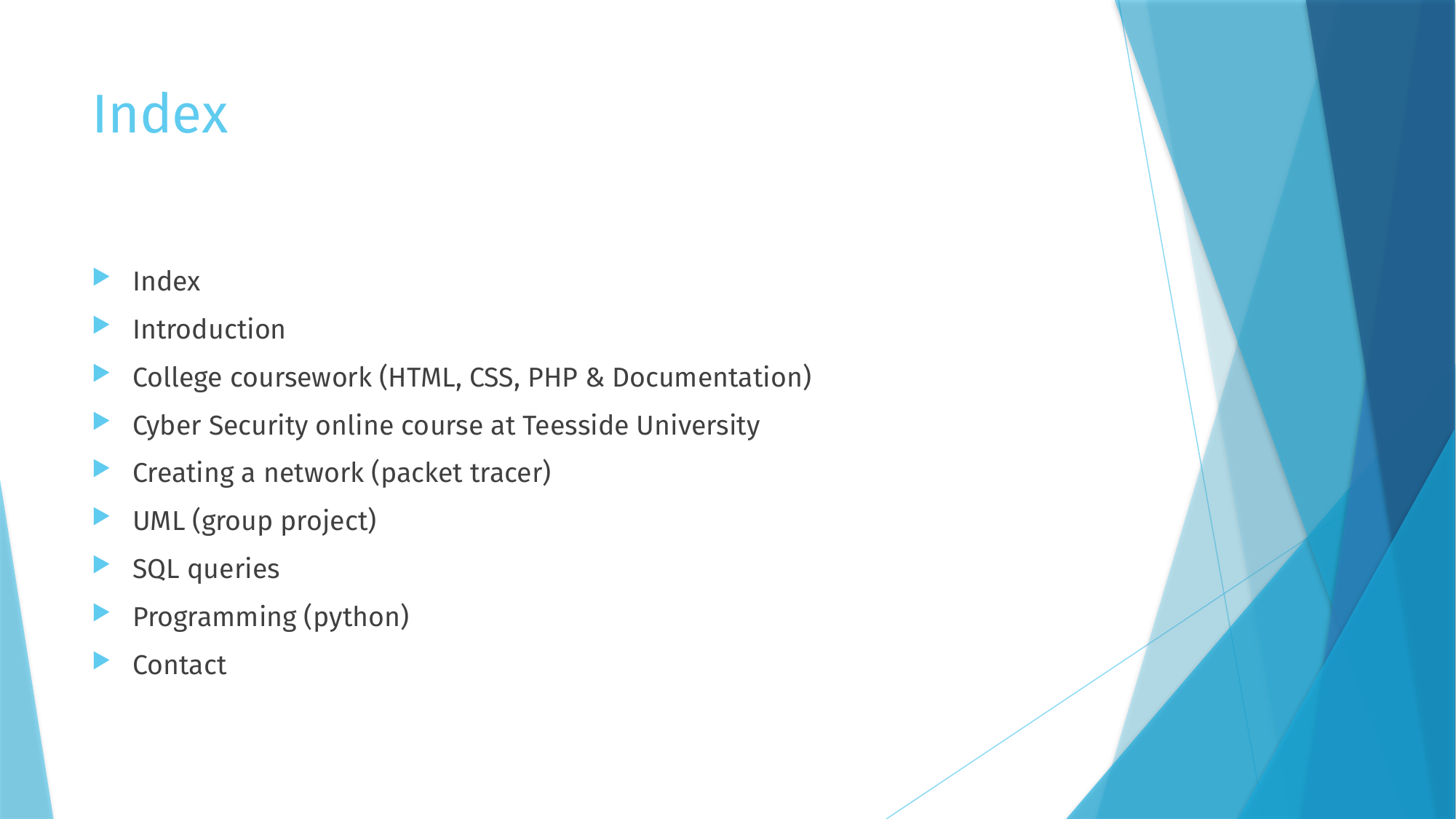

# Index
Index
Introduction
College coursework (HTML, CSS, PHP & Documentation)
Cyber Security online course at Teesside University
Creating a network (packet tracer)
UML (group project)
SQL queries
Programming (python)
Contact